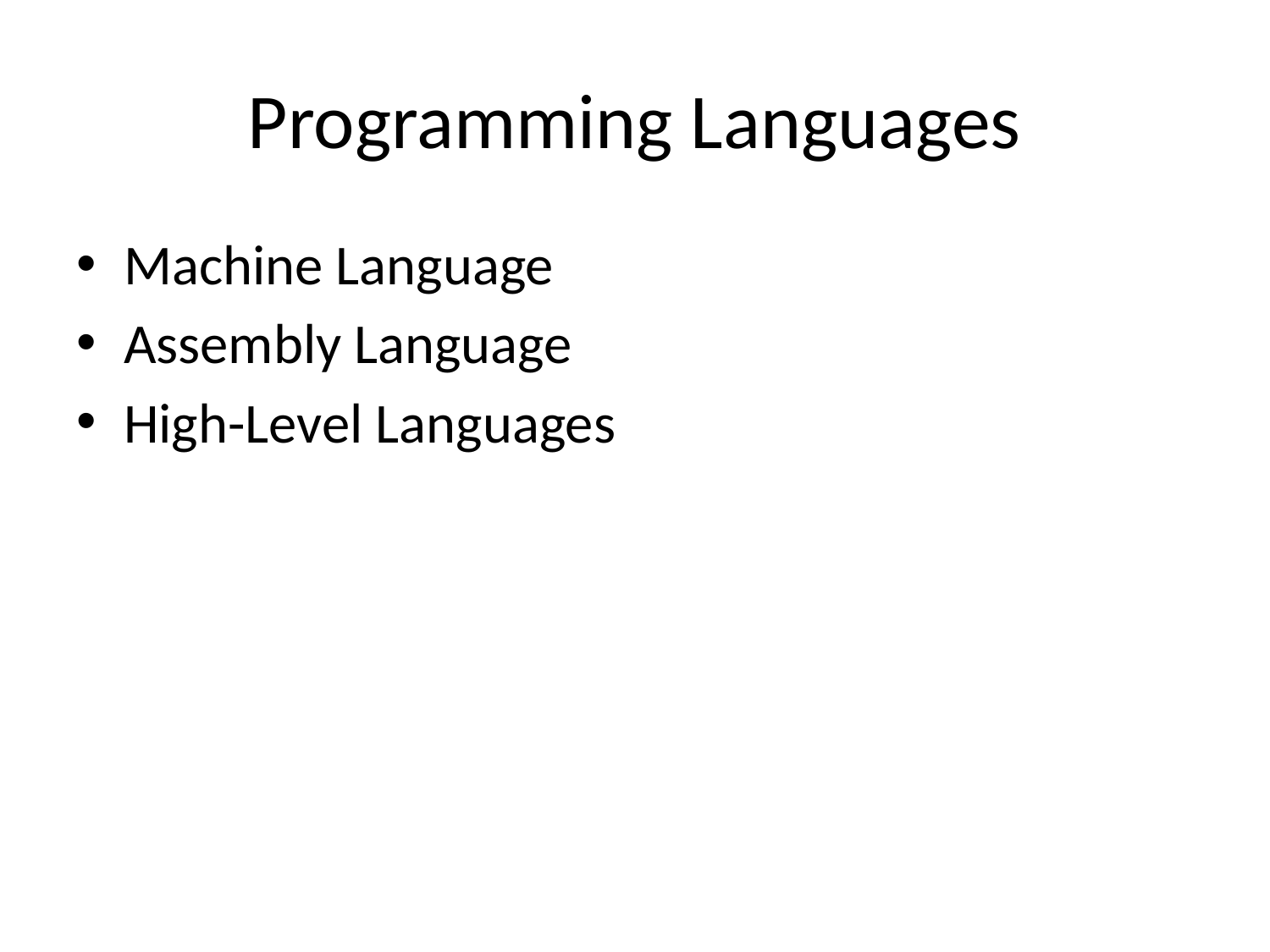

# Programming Languages
Machine Language
Assembly Language
High-Level Languages